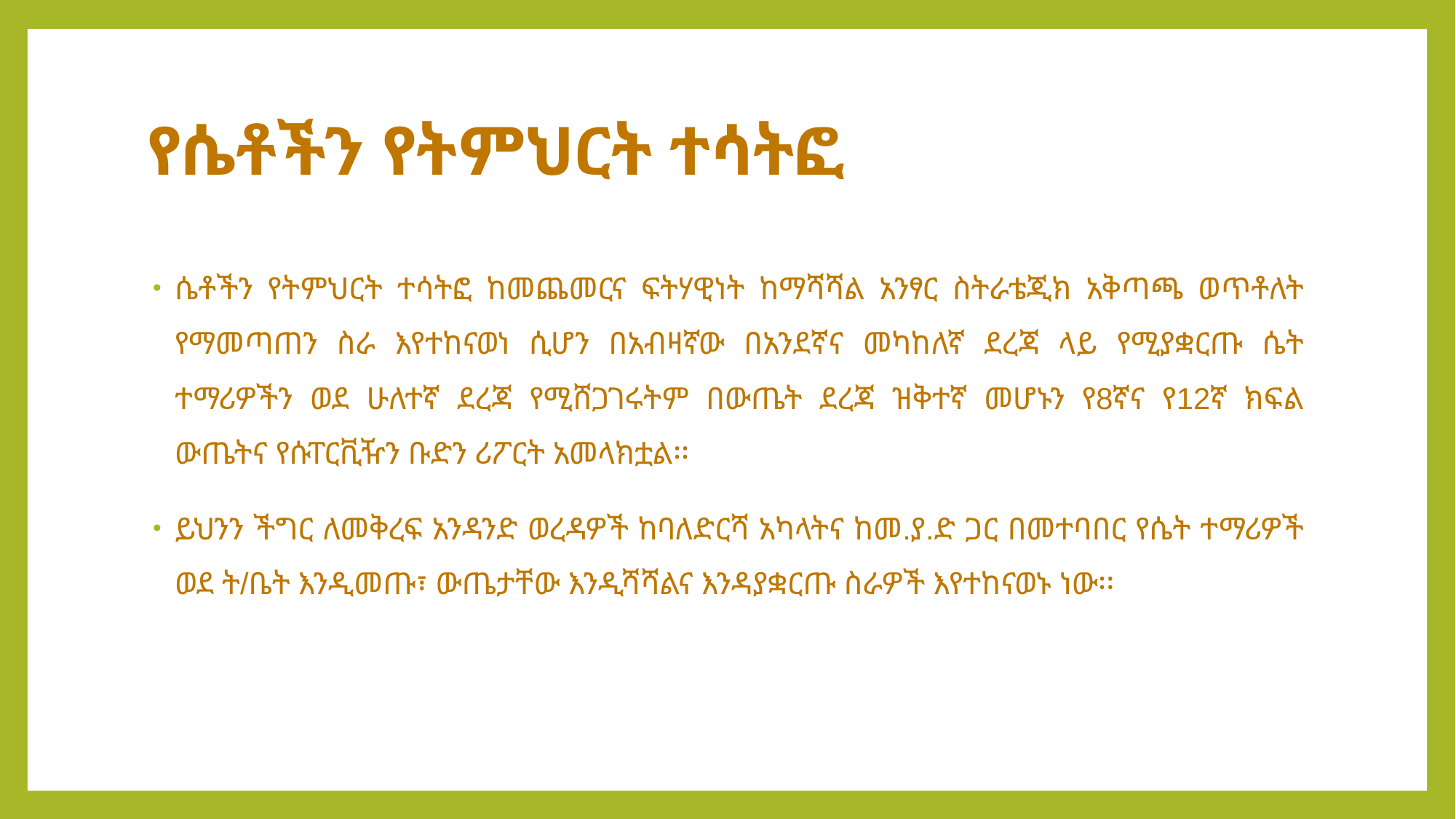

# የሴቶችን የትምህርት ተሳትፎ
ሴቶችን የትምህርት ተሳትፎ ከመጨመርና ፍትሃዊነት ከማሻሻል አንፃር ስትራቴጂክ አቅጣጫ ወጥቶለት የማመጣጠን ስራ እየተከናወነ ሲሆን በአብዛኛው በአንደኛና መካከለኛ ደረጃ ላይ የሚያቋርጡ ሴት ተማሪዎችን ወደ ሁለተኛ ደረጃ የሚሸጋገሩትም በውጤት ደረጃ ዝቅተኛ መሆኑን የ8ኛና የ12ኛ ክፍል ውጤትና የሱፐርቪዥን ቡድን ሪፖርት አመላክቷል፡፡
ይህንን ችግር ለመቅረፍ አንዳንድ ወረዳዎች ከባለድርሻ አካላትና ከመ.ያ.ድ ጋር በመተባበር የሴት ተማሪዎች ወደ ት/ቤት እንዲመጡ፣ ውጤታቸው እንዲሻሻልና እንዳያቋርጡ ስራዎች እየተከናወኑ ነው፡፡